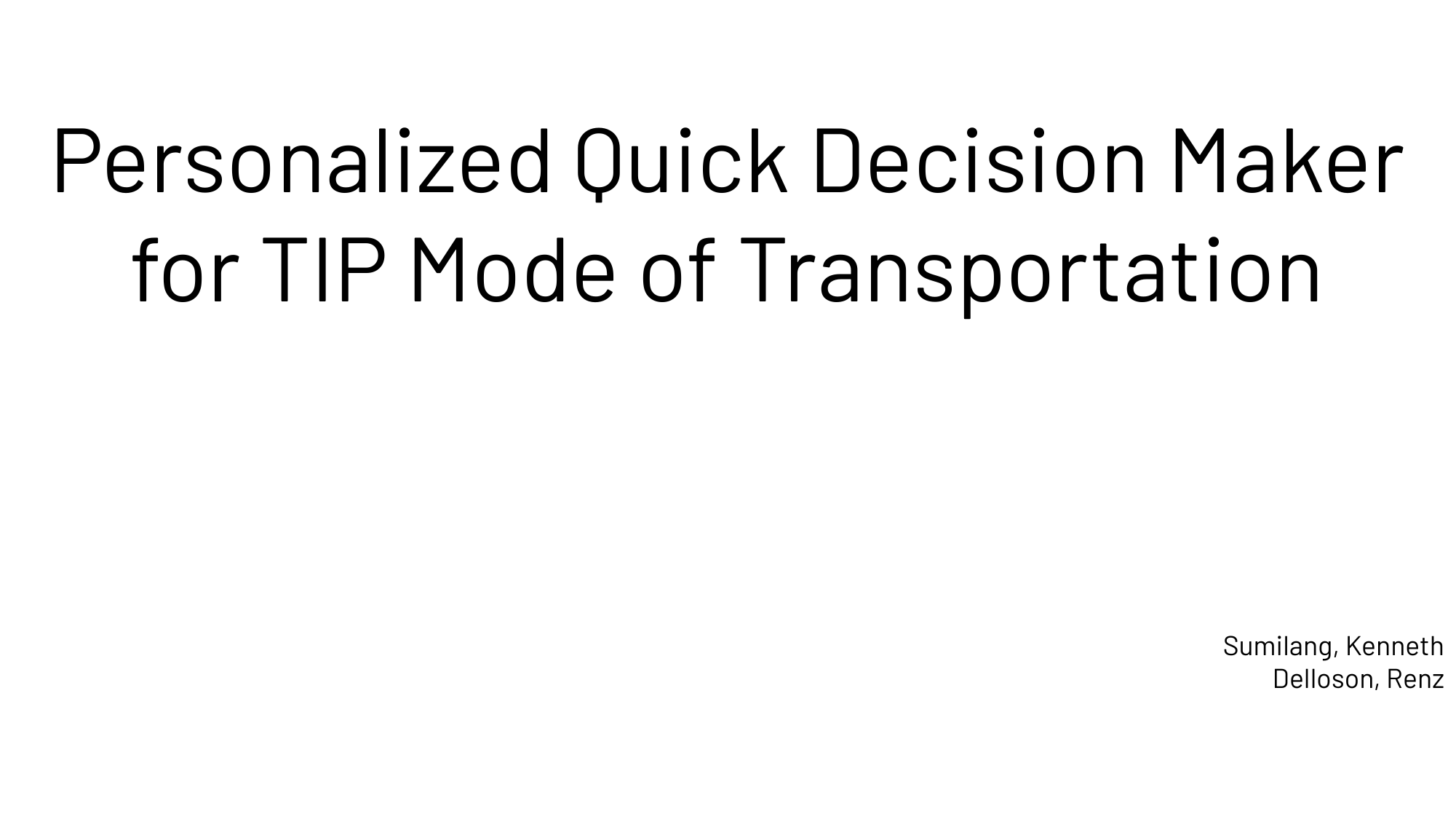

Personalized Quick Decision Maker for TIP Mode of Transportation
Sumilang, Kenneth
Delloson, Renz